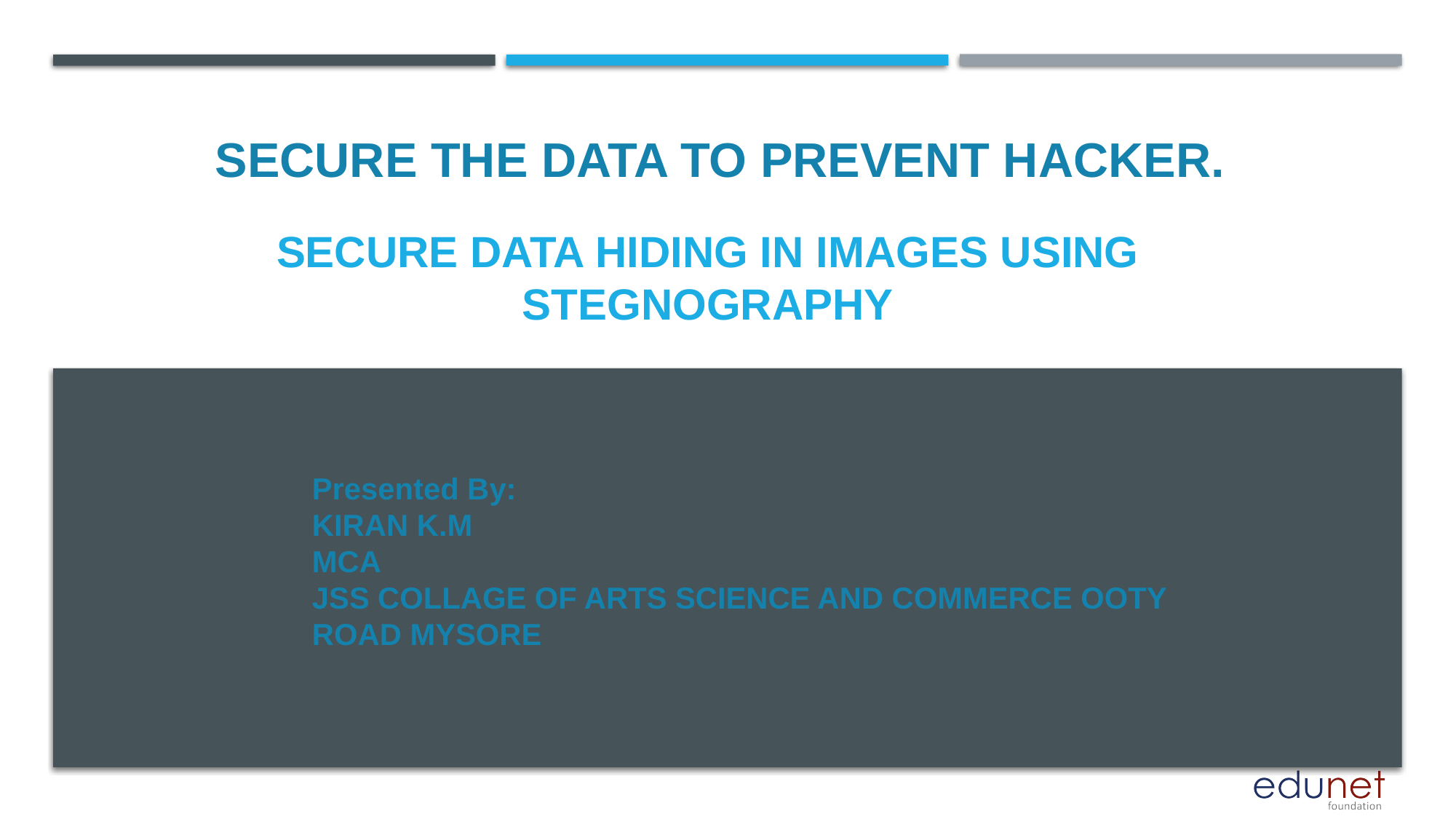

SECURE THE DATA TO PREVENT HACKER.
# SECURE DATA HIDING IN IMAGES USING STEGNOGRAPHY
Presented By:
KIRAN K.M
MCA
JSS COLLAGE OF ARTS SCIENCE AND COMMERCE OOTY ROAD MYSORE